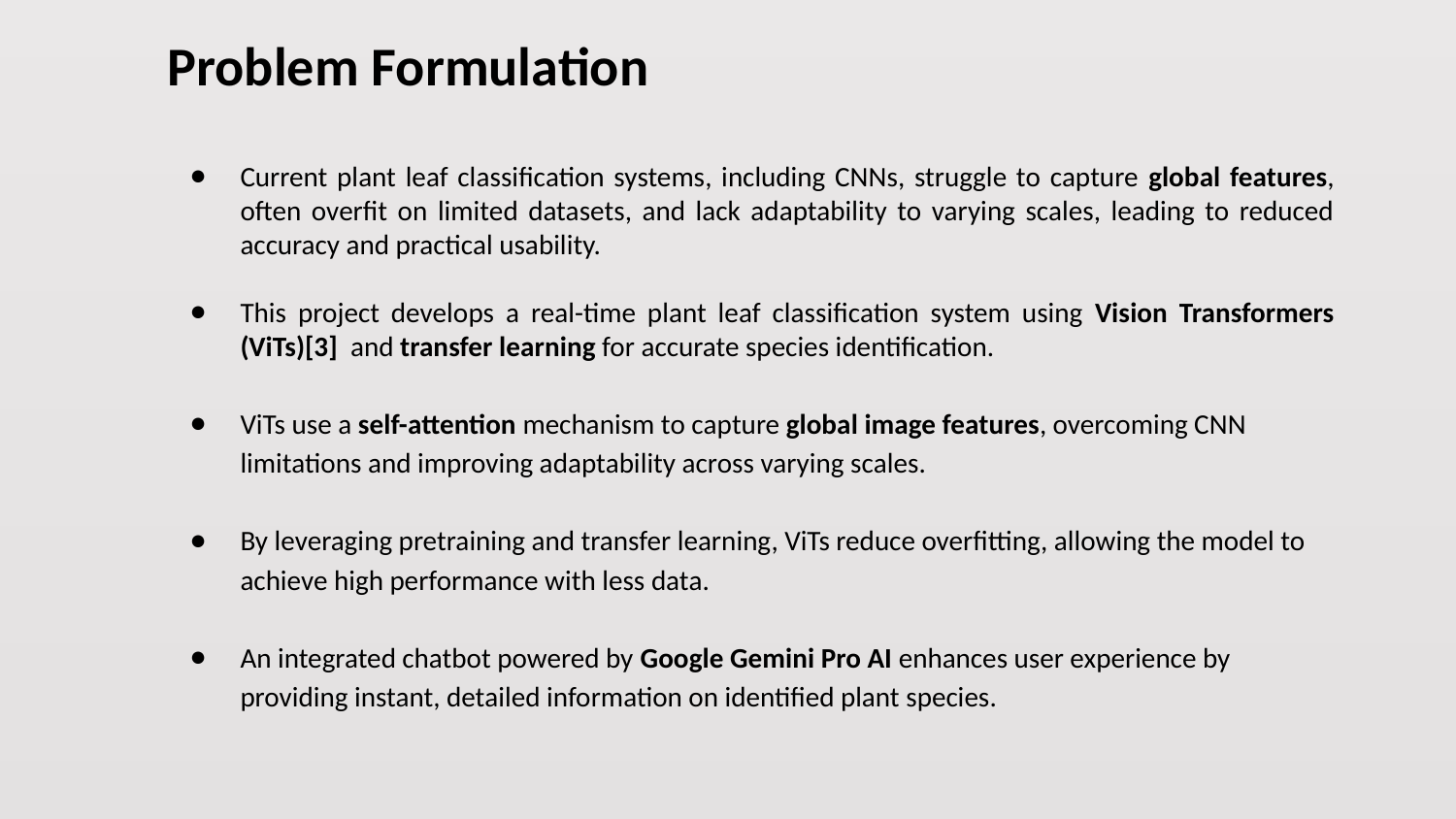

# Problem Formulation

Current plant leaf classification systems, including CNNs, struggle to capture global features, often overfit on limited datasets, and lack adaptability to varying scales, leading to reduced accuracy and practical usability.

This project develops a real-time plant leaf classification system using Vision Transformers (ViTs)[3]  and transfer learning for accurate species identification.

ViTs use a self-attention mechanism to capture global image features, overcoming CNN limitations and improving adaptability across varying scales.

By leveraging pretraining and transfer learning, ViTs reduce overfitting, allowing the model to achieve high performance with less data.

An integrated chatbot powered by Google Gemini Pro AI enhances user experience by providing instant, detailed information on identified plant species.